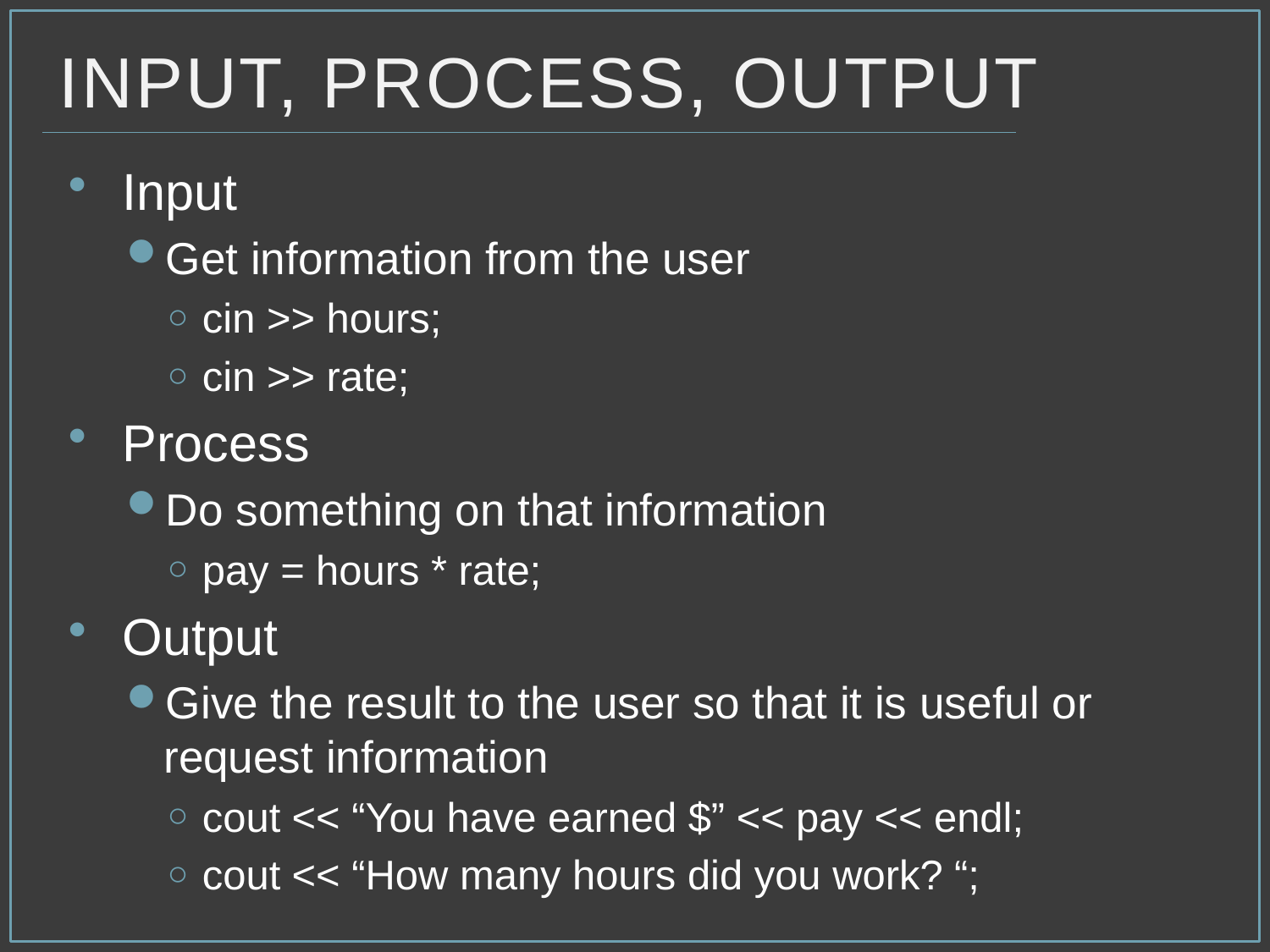

# Input, Process, Output

Input
Get information from the user
cin >> hours;
cin >> rate;
Process
Do something on that information
pay = hours * rate;
Output
Give the result to the user so that it is useful or request information
cout << “You have earned $” << pay << endl;
cout << “How many hours did you work? “;